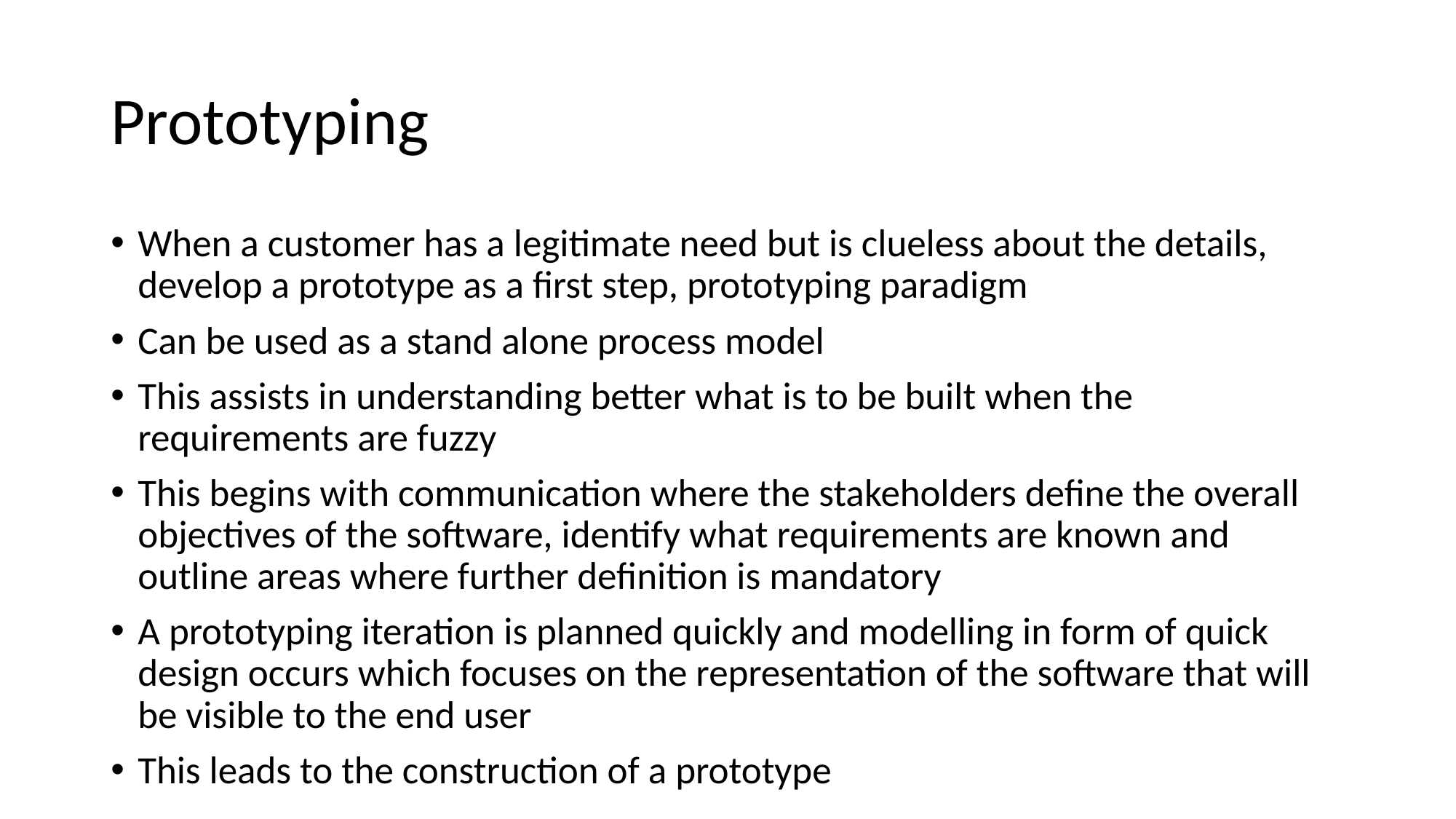

# Prototyping
When a customer has a legitimate need but is clueless about the details, develop a prototype as a first step, prototyping paradigm
Can be used as a stand alone process model
This assists in understanding better what is to be built when the requirements are fuzzy
This begins with communication where the stakeholders define the overall objectives of the software, identify what requirements are known and outline areas where further definition is mandatory
A prototyping iteration is planned quickly and modelling in form of quick design occurs which focuses on the representation of the software that will be visible to the end user
This leads to the construction of a prototype